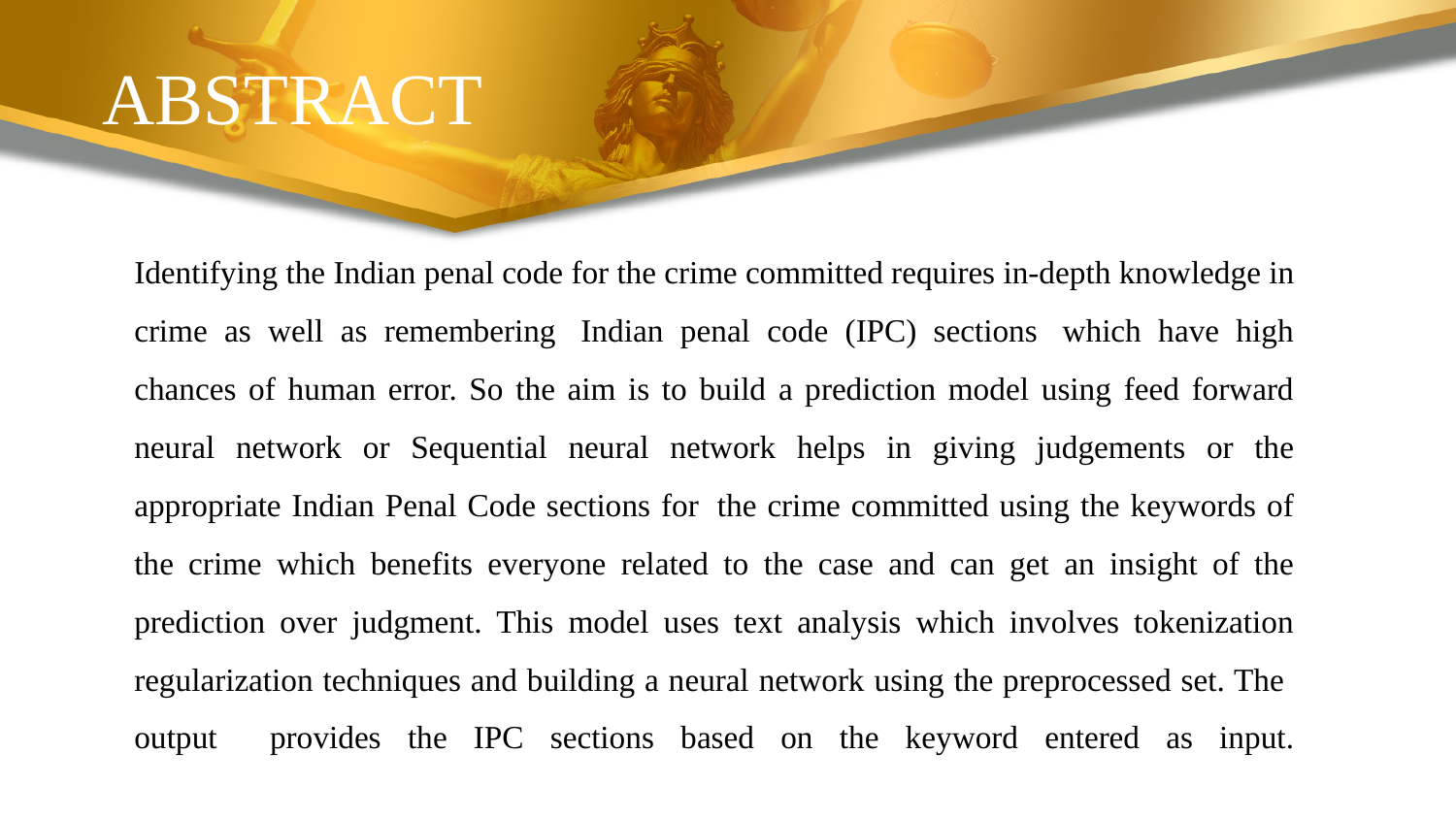

# ABSTRACT

Identifying the Indian penal code for the crime committed requires in-depth knowledge in crime as well as remembering  Indian penal code (IPC) sections  which have high chances of human error. So the aim is to build a prediction model using feed forward neural network or Sequential neural network helps in giving judgements or the appropriate Indian Penal Code sections for  the crime committed using the keywords of the crime which benefits everyone related to the case and can get an insight of the prediction over judgment. This model uses text analysis which involves tokenization regularization techniques and building a neural network using the preprocessed set. The  output  provides the IPC sections based on the keyword entered as input.